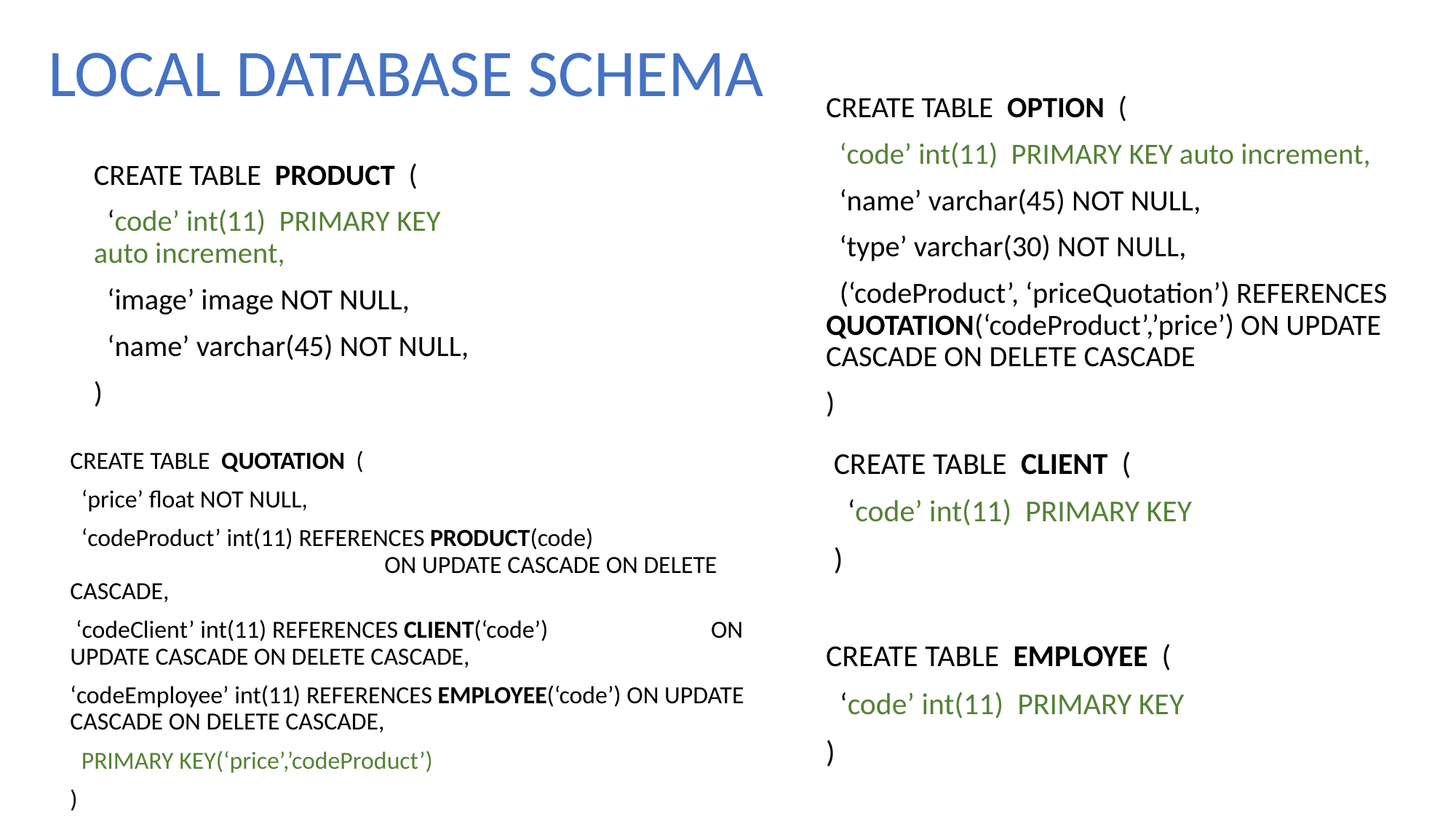

# LOCAL DATABASE SCHEMA
CREATE TABLE  OPTION  (
  ‘code’ int(11)  PRIMARY KEY auto increment,
  ‘name’ varchar(45) NOT NULL,
  ‘type’ varchar(30) NOT NULL,
  (‘codeProduct’, ‘priceQuotation’) REFERENCES   QUOTATION(‘codeProduct’,’price’) ON UPDATE  CASCADE ON DELETE CASCADE
)
CREATE TABLE  PRODUCT  (
  ‘code’ int(11)  PRIMARY KEY    auto increment,
  ‘image’ image NOT NULL,
  ‘name’ varchar(45) NOT NULL,
)
CREATE TABLE  QUOTATION  (
  ‘price’ float NOT NULL,
  ‘codeProduct’ int(11) REFERENCES PRODUCT(code)                                                                                     ON UPDATE CASCADE ON DELETE CASCADE,
 ‘codeClient’ int(11) REFERENCES CLIENT(‘code’)                             ON UPDATE CASCADE ON DELETE CASCADE,
‘codeEmployee’ int(11) REFERENCES EMPLOYEE(‘code’) ON UPDATE CASCADE ON DELETE CASCADE,
  PRIMARY KEY(‘price’,’codeProduct’)
)
CREATE TABLE  CLIENT  (
  ‘code’ int(11)  PRIMARY KEY
)
CREATE TABLE  EMPLOYEE  (
  ‘code’ int(11)  PRIMARY KEY
)